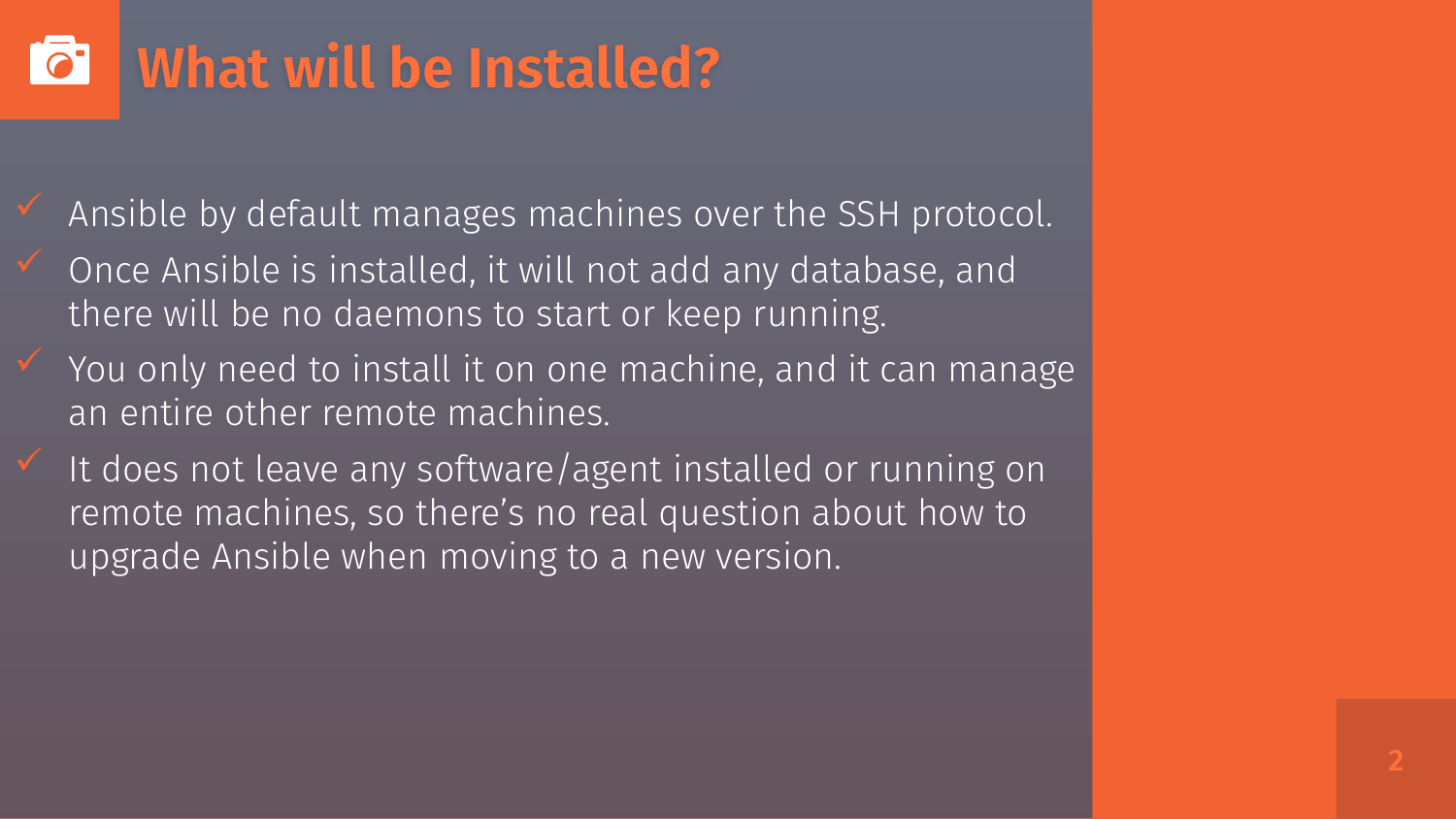

# What will be Installed?

Ansible by default manages machines over the SSH protocol.
Once Ansible is installed, it will not add any database, and there will be no daemons to start or keep running.
You only need to install it on one machine, and it can manage an entire other remote machines.
It does not leave any software/agent installed or running on remote machines, so there’s no real question about how to upgrade Ansible when moving to a new version.
2